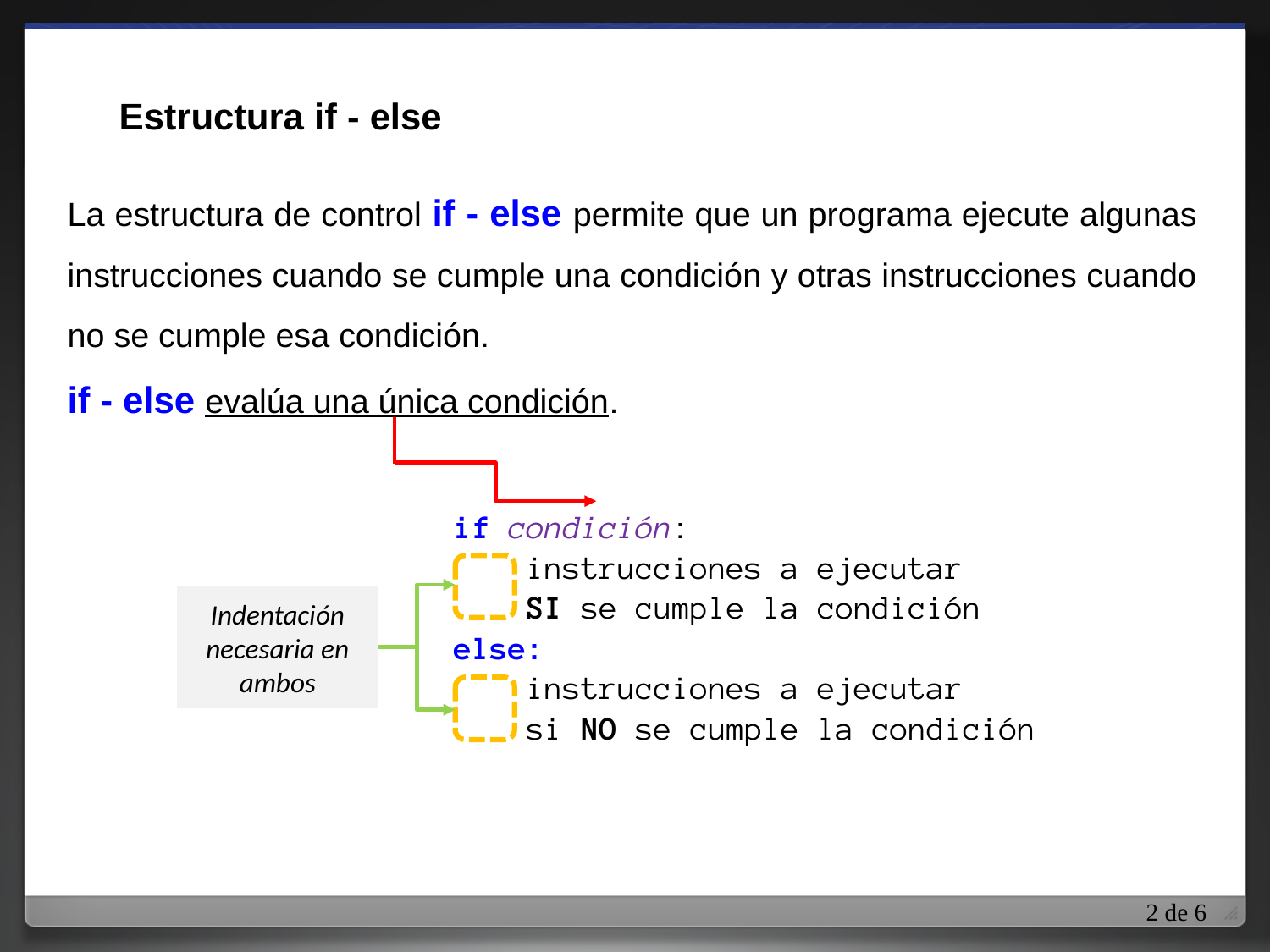

Estructura if - else
La estructura de control if - else permite que un programa ejecute algunas instrucciones cuando se cumple una condición y otras instrucciones cuando no se cumple esa condición.
if - else evalúa una única condición.
if condición:
    instrucciones a ejecutar
    SI se cumple la condición
else:
    instrucciones a ejecutar
    si NO se cumple la condición

Indentación
necesaria en ambos

2 de 6